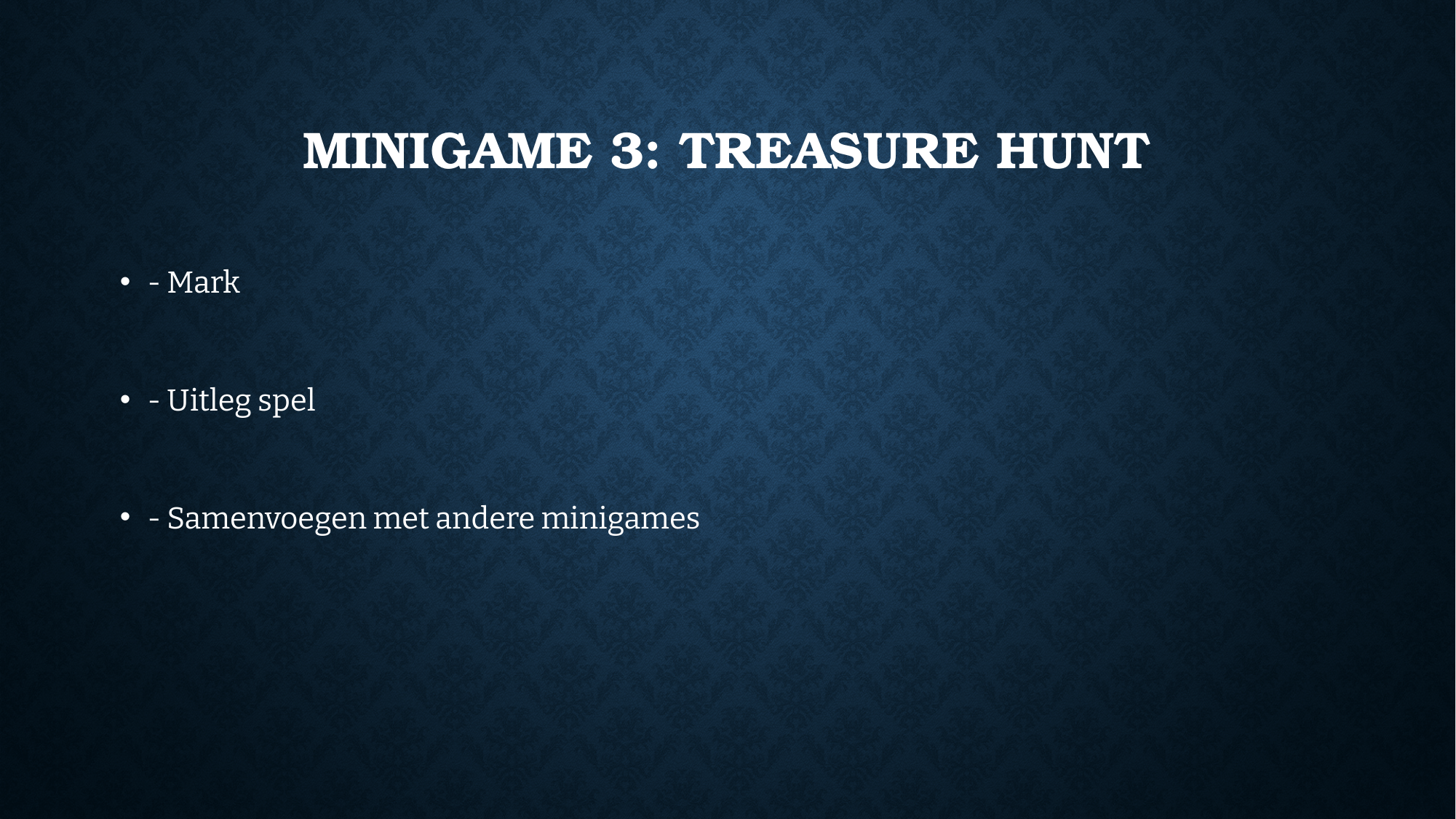

# Minigame 3: Treasure hunt
- Mark

- Uitleg spel

- Samenvoegen met andere minigames